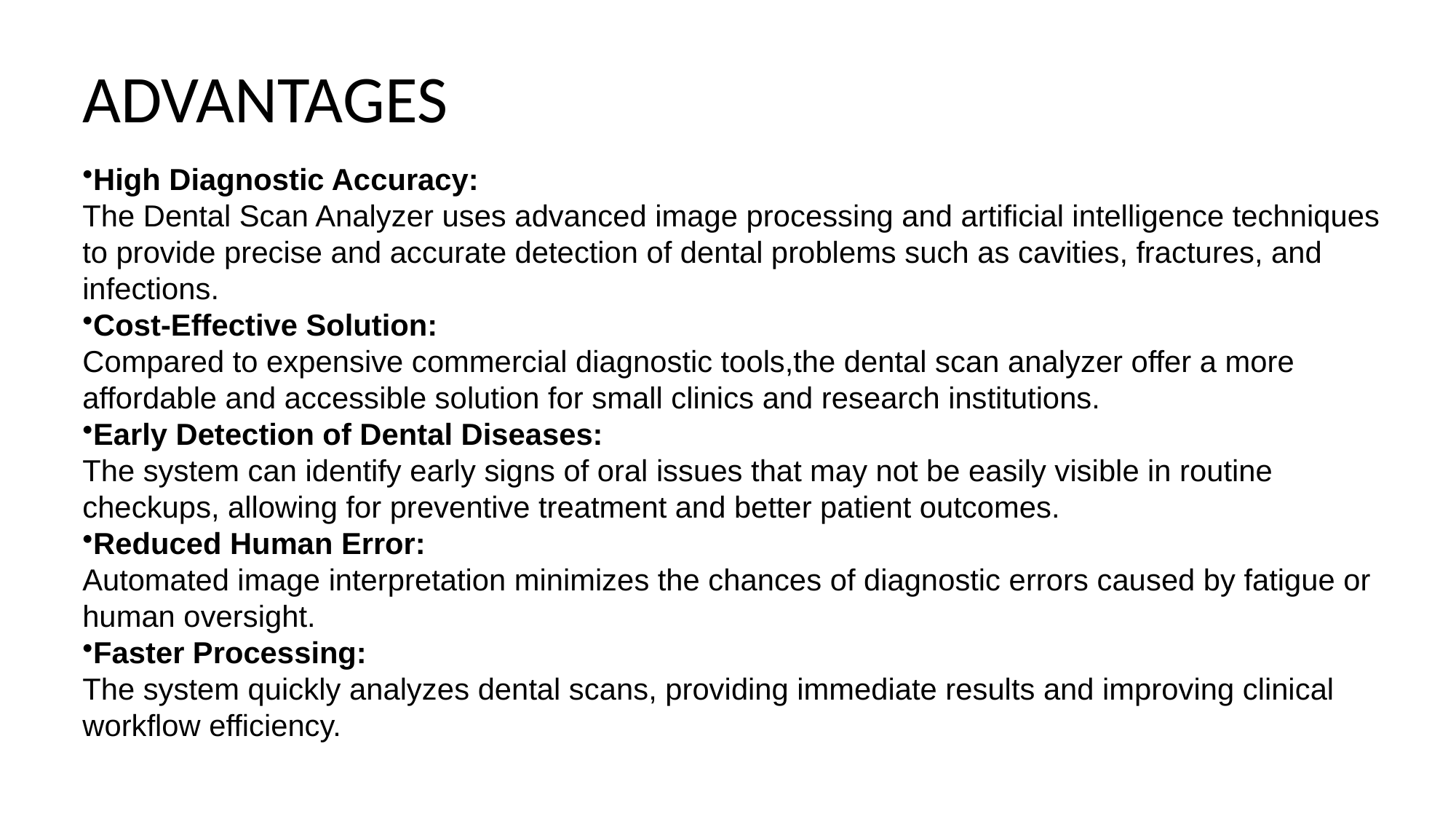

# ADVANTAGES
High Diagnostic Accuracy:
The Dental Scan Analyzer uses advanced image processing and artificial intelligence techniques to provide precise and accurate detection of dental problems such as cavities, fractures, and infections.
Cost-Effective Solution:
Compared to expensive commercial diagnostic tools,the dental scan analyzer offer a more affordable and accessible solution for small clinics and research institutions.
Early Detection of Dental Diseases:
The system can identify early signs of oral issues that may not be easily visible in routine checkups, allowing for preventive treatment and better patient outcomes.
Reduced Human Error:
Automated image interpretation minimizes the chances of diagnostic errors caused by fatigue or human oversight.
Faster Processing:
The system quickly analyzes dental scans, providing immediate results and improving clinical workflow efficiency.